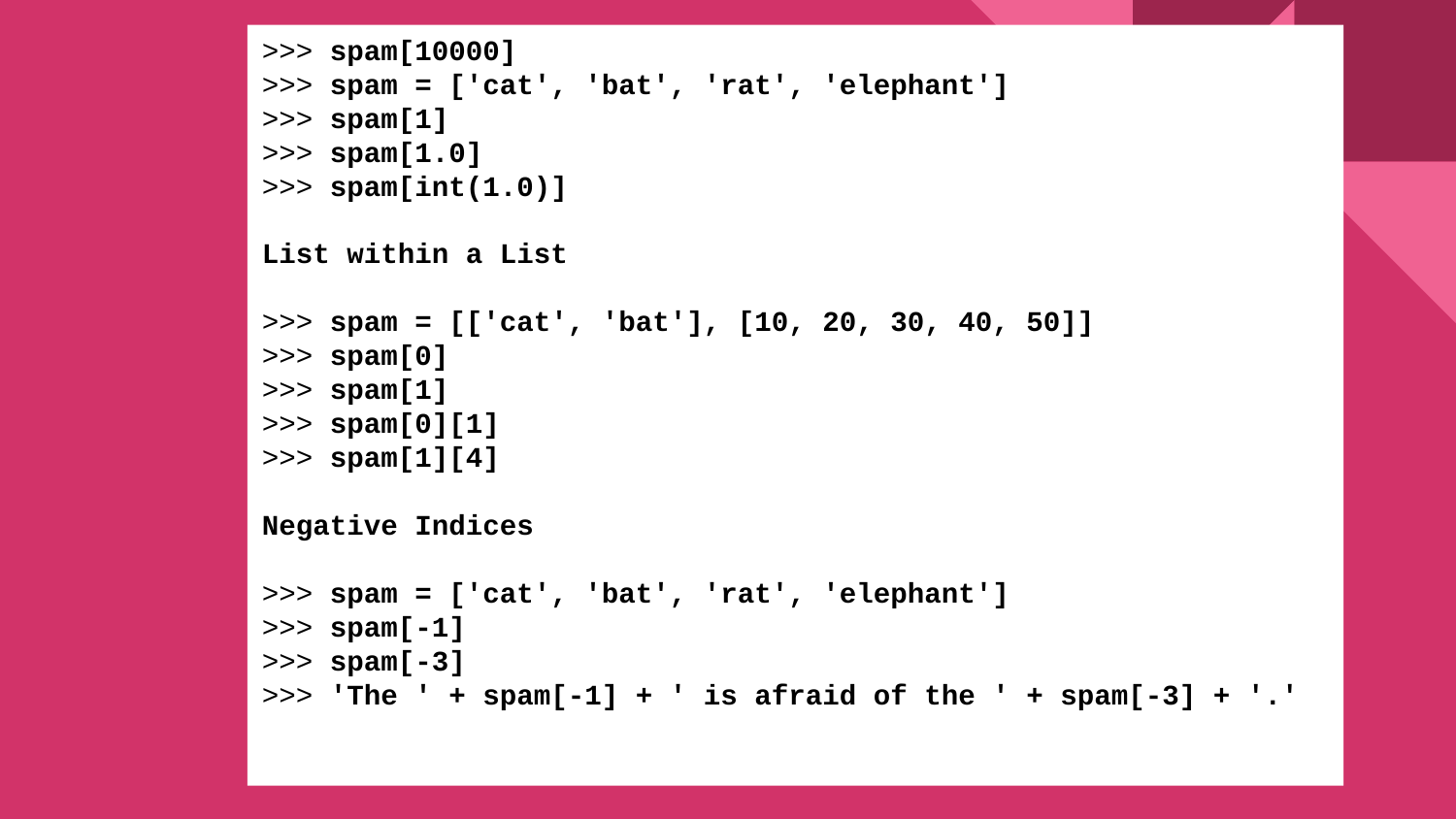

>>> spam[10000]
>>> spam = ['cat', 'bat', 'rat', 'elephant']
>>> spam[1]
>>> spam[1.0]
>>> spam[int(1.0)]

List within a List

>>> spam = [['cat', 'bat'], [10, 20, 30, 40, 50]]
>>> spam[0]
>>> spam[1]
>>> spam[0][1]
>>> spam[1][4]

Negative Indices

>>> spam = ['cat', 'bat', 'rat', 'elephant']
>>> spam[-1]
>>> spam[-3]
>>> 'The ' + spam[-1] + ' is afraid of the ' + spam[-3] + '.'